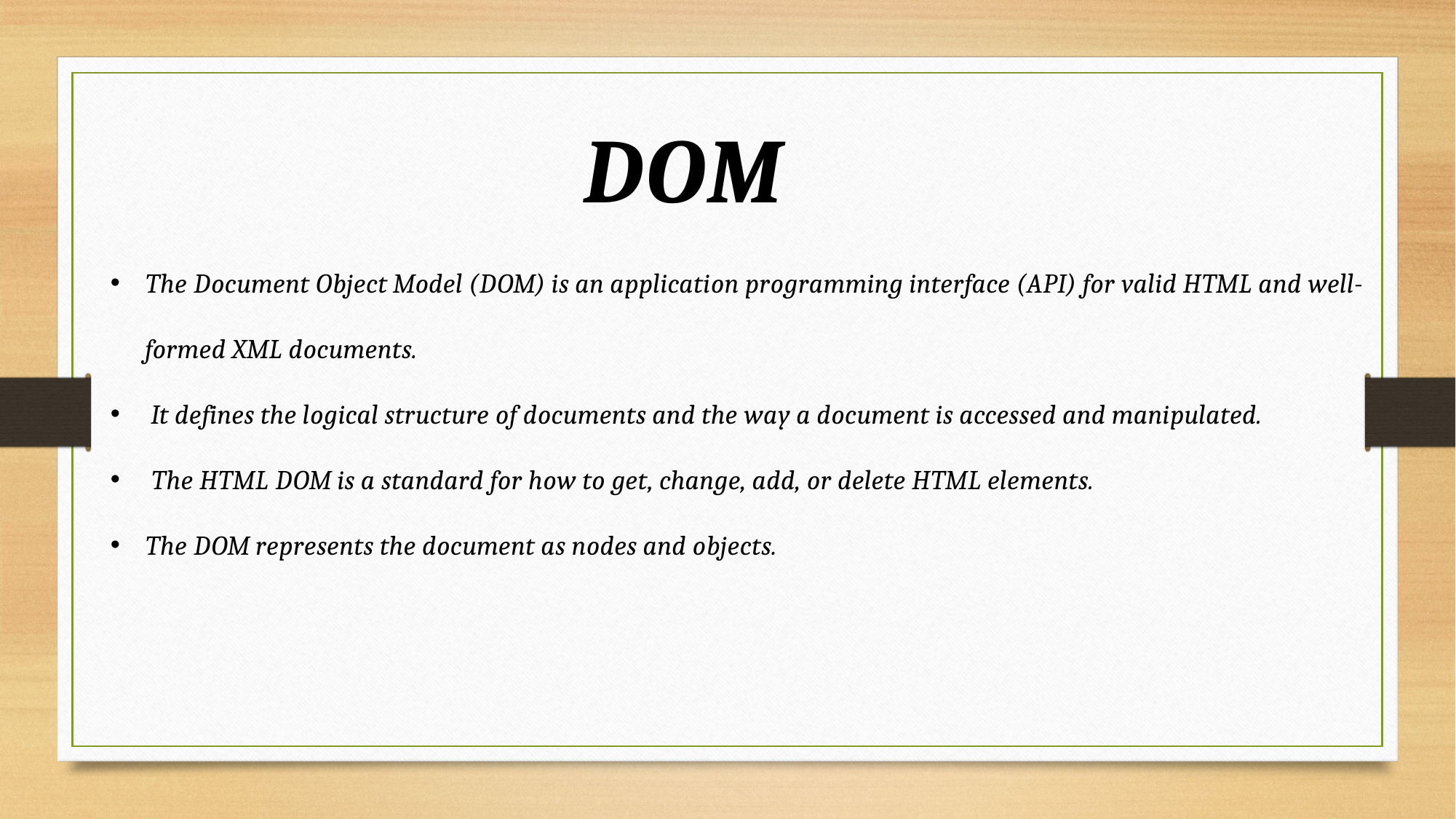

DOM

The Document Object Model (DOM) is an application programming interface (API) for valid HTML and well-formed XML documents.
 It defines the logical structure of documents and the way a document is accessed and manipulated.
 The HTML DOM is a standard for how to get, change, add, or delete HTML elements.
The DOM represents the document as nodes and objects.